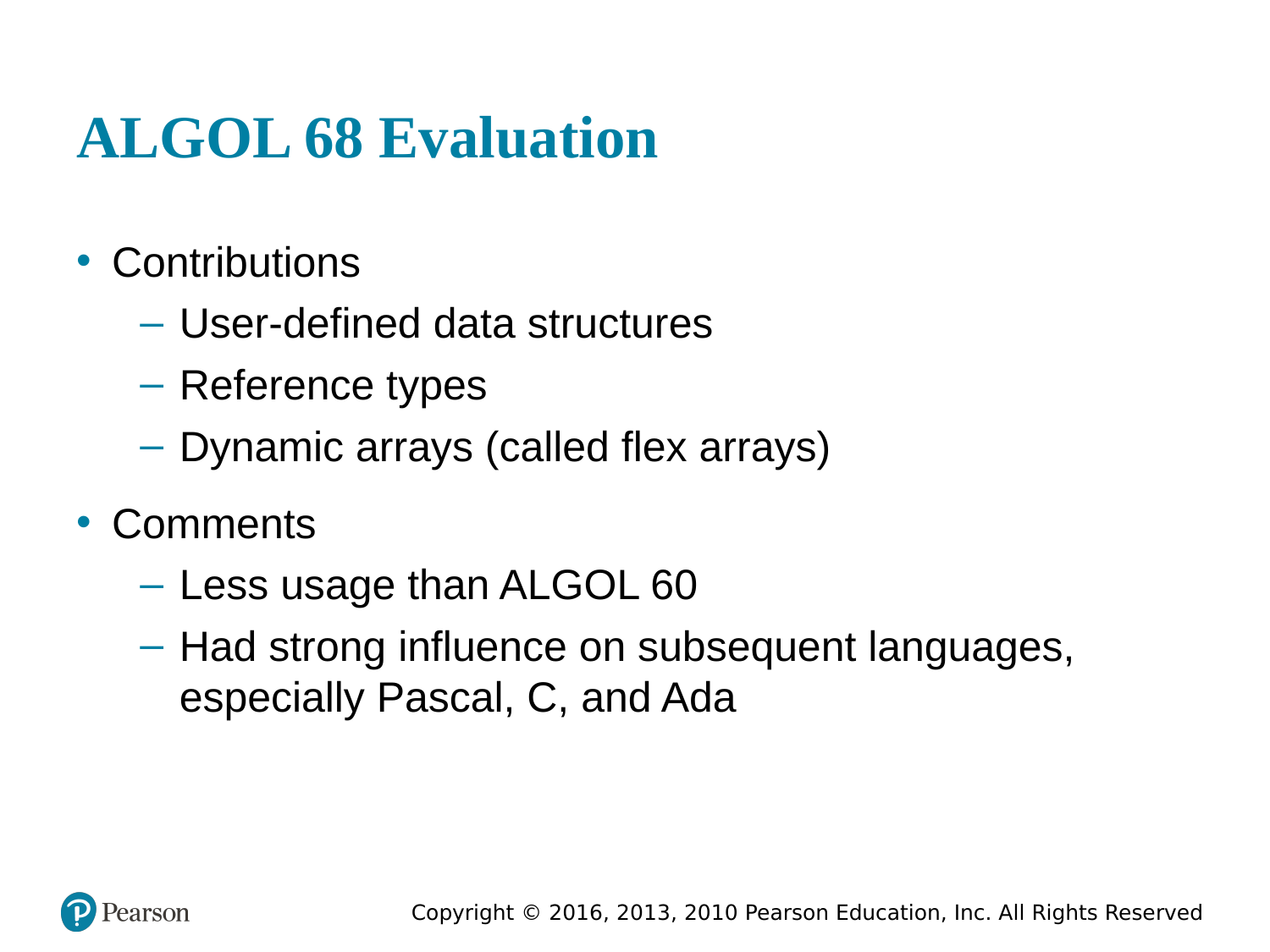

# ALGOL 68 Evaluation
Contributions
User-defined data structures
Reference types
Dynamic arrays (called flex arrays)
Comments
Less usage than ALGOL 60
Had strong influence on subsequent languages, especially Pascal, C, and Ada